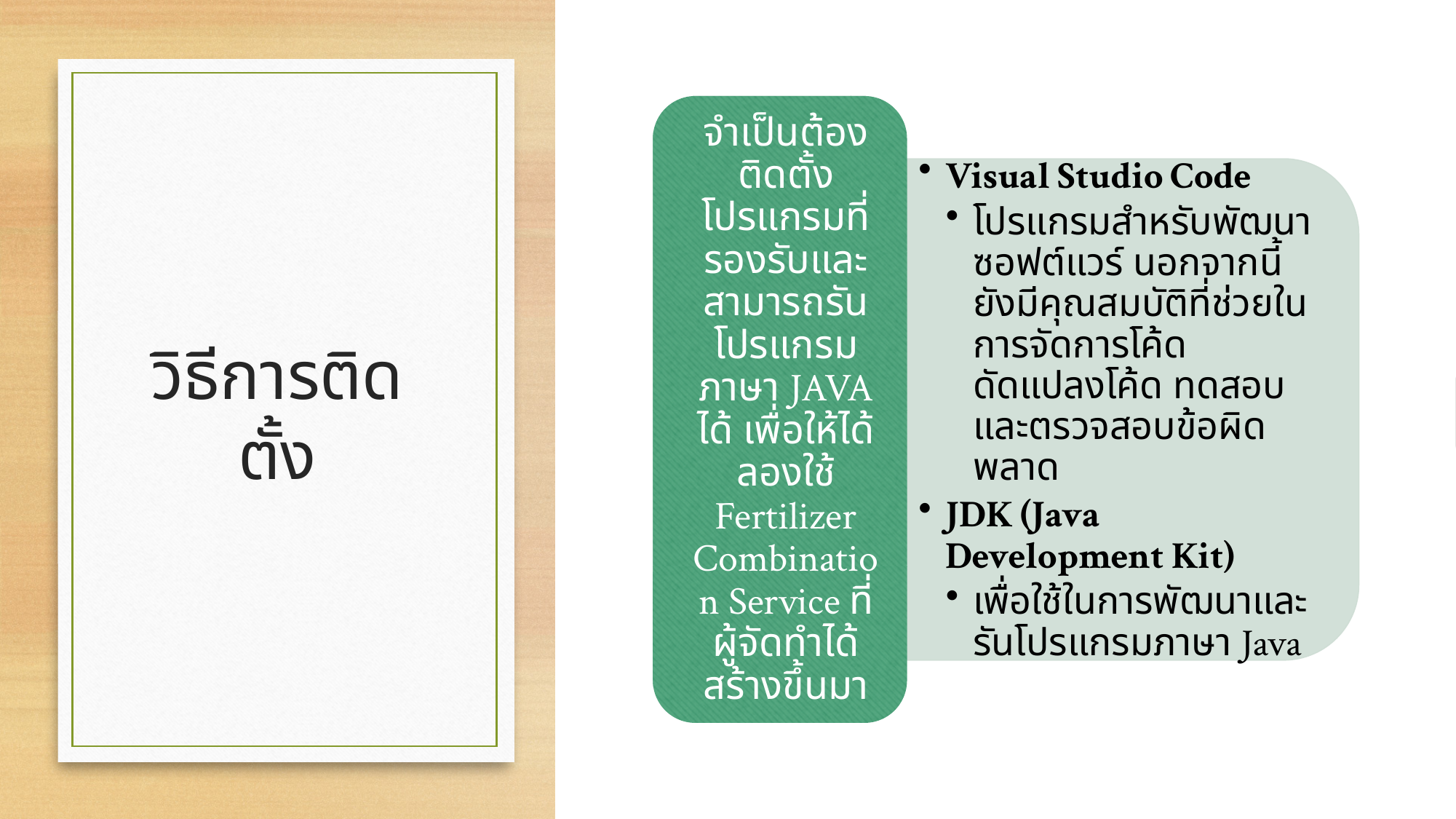

Visual Studio Code
โปรแกรมสำหรับพัฒนาซอฟต์แวร์ นอกจากนี้ยังมีคุณสมบัติที่ช่วยในการจัดการโค้ด ดัดแปลงโค้ด ทดสอบ และตรวจสอบข้อผิดพลาด
JDK (Java Development Kit)
เพื่อใช้ในการพัฒนาและรันโปรแกรมภาษา Java
จำเป็นต้องติดตั้งโปรแกรมที่รองรับและสามารถรันโปรแกรมภาษา JAVA ได้ เพื่อให้ได้ลองใช้ Fertilizer Combination Service ที่ผู้จัดทำได้สร้างขึ้นมา
# วิธีการติดตั้ง